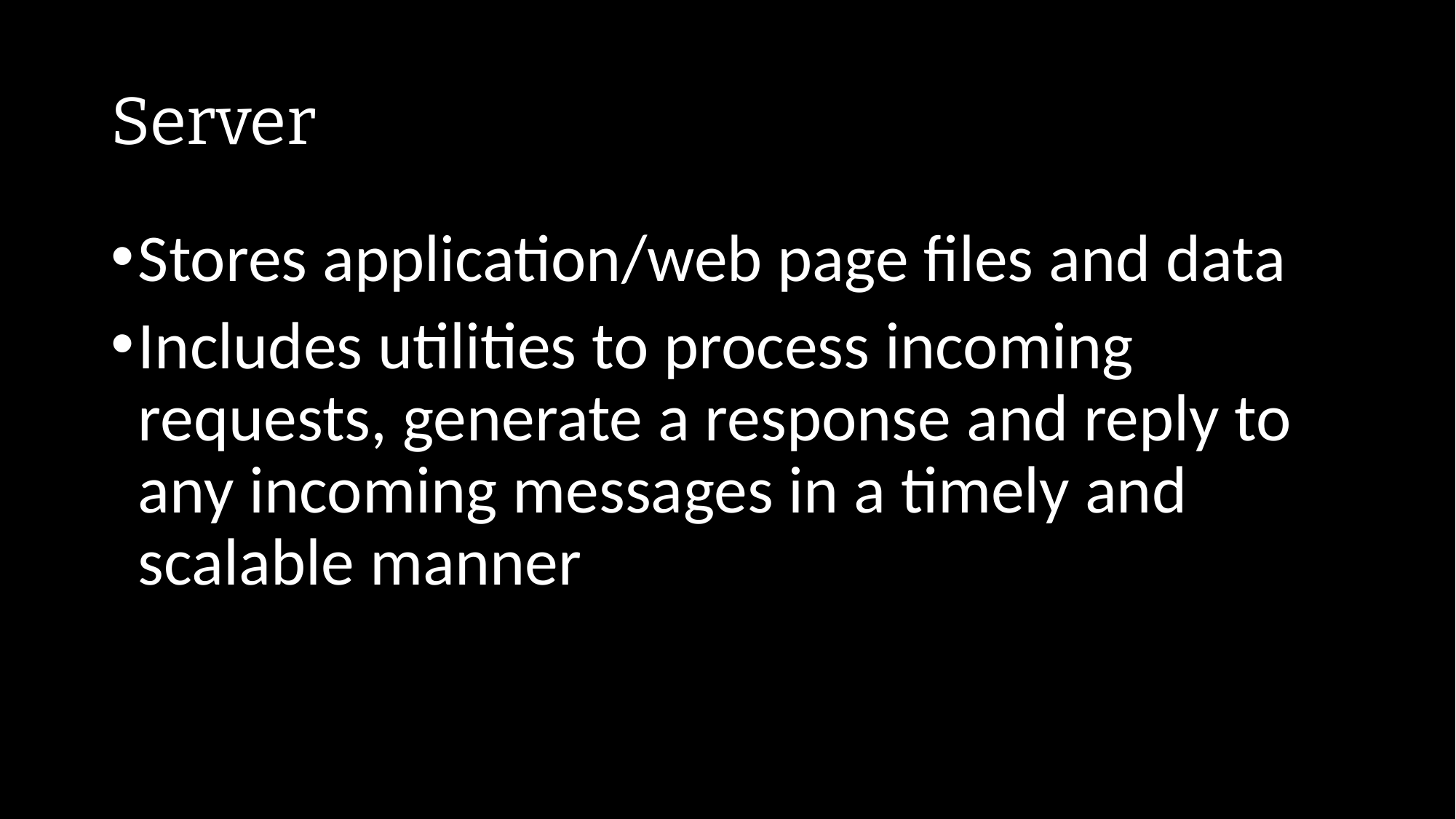

# Server
Stores application/web page files and data
Includes utilities to process incoming requests, generate a response and reply to any incoming messages in a timely and scalable manner